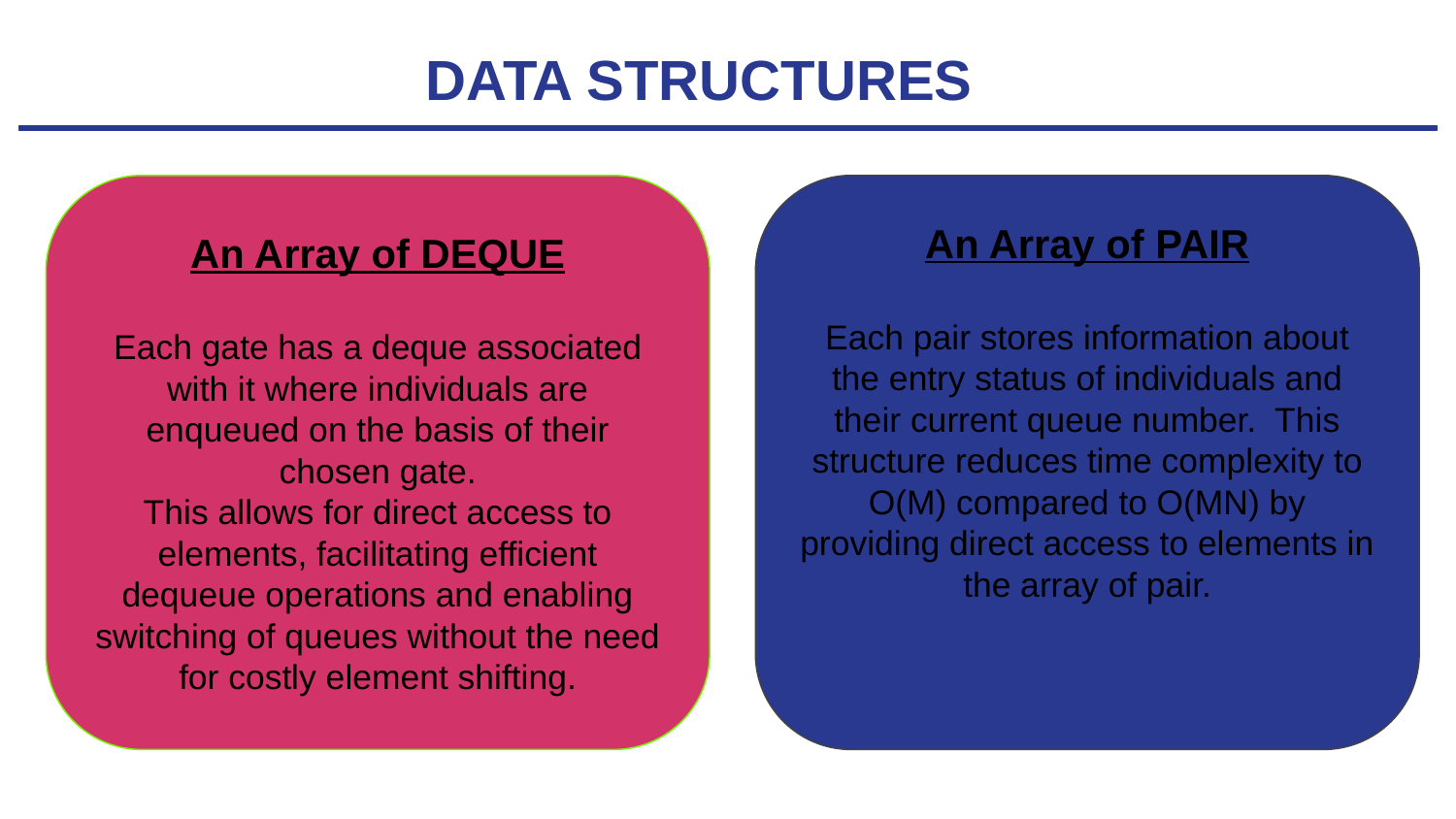

# DATA STRUCTURES

An Array of DEQUE

Each gate has a deque associated with it where individuals are enqueued on the basis of their chosen gate.
This allows for direct access to elements, facilitating efficient dequeue operations and enabling switching of queues without the need for costly element shifting.

An Array of PAIR

Each pair stores information about the entry status of individuals and their current queue number.  This structure reduces time complexity to O(M) compared to O(MN) by providing direct access to elements in the array of pair.